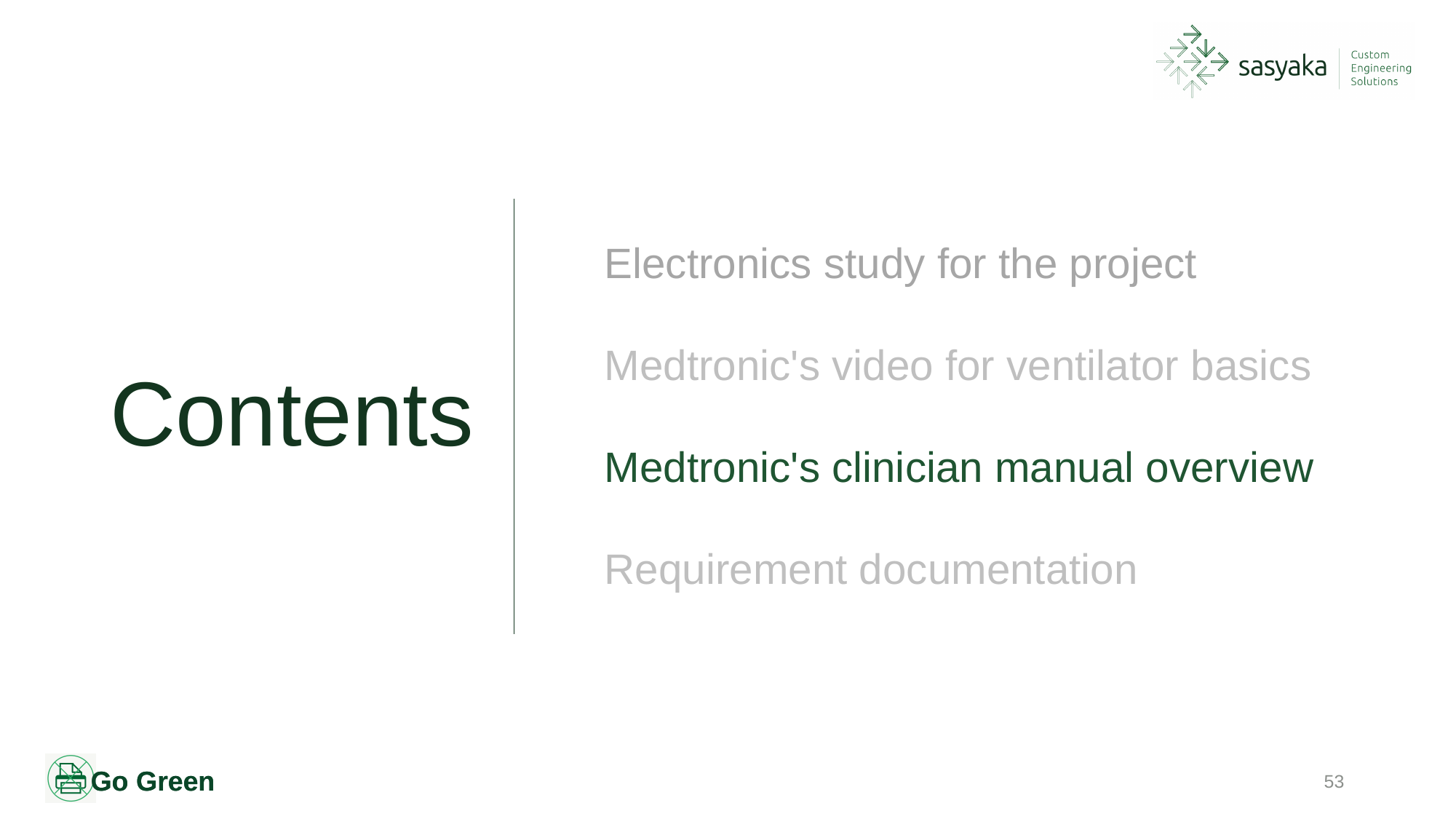

# Contents
Electronics study for the project

Medtronic's video for ventilator basics

Medtronic's clinician manual overview

Requirement documentation
53